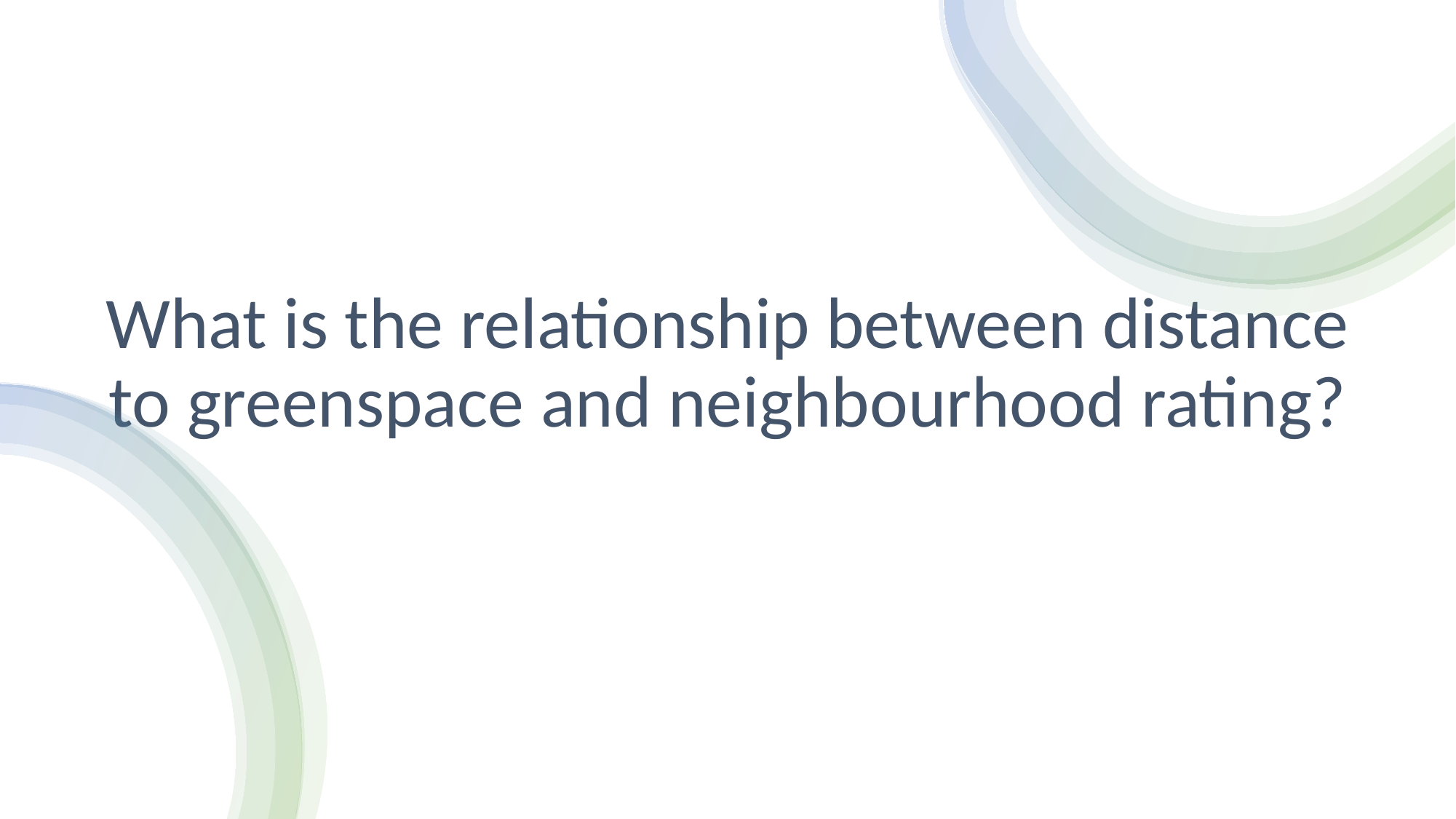

# What is the relationship between distance to greenspace and neighbourhood rating?